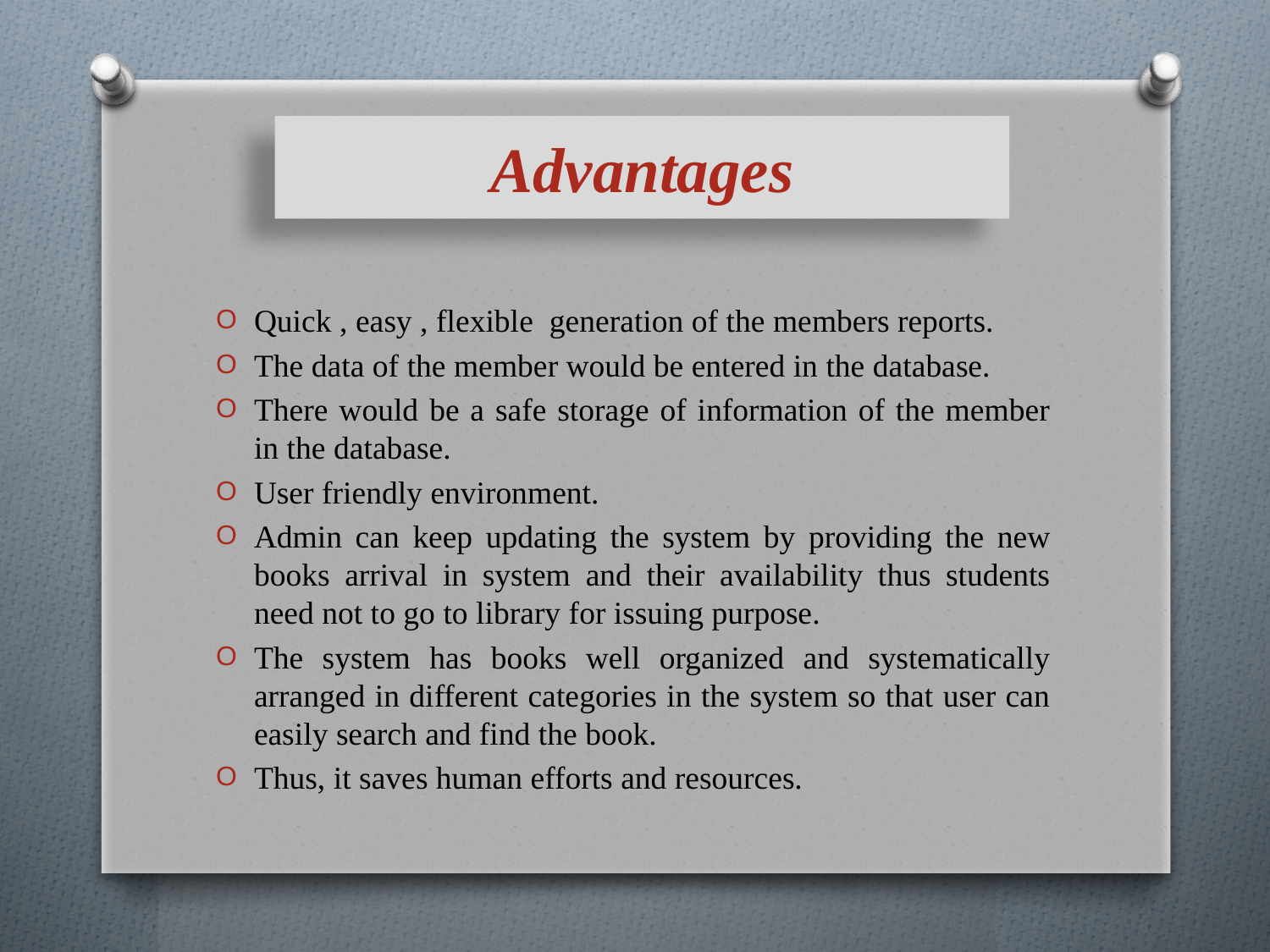

# Advantages
Quick , easy , flexible  generation of the members reports.
The data of the member would be entered in the database.
There would be a safe storage of information of the member in the database.
User friendly environment.
Admin can keep updating the system by providing the new books arrival in system and their availability thus students need not to go to library for issuing purpose.
The system has books well organized and systematically arranged in different categories in the system so that user can easily search and find the book.
Thus, it saves human efforts and resources.